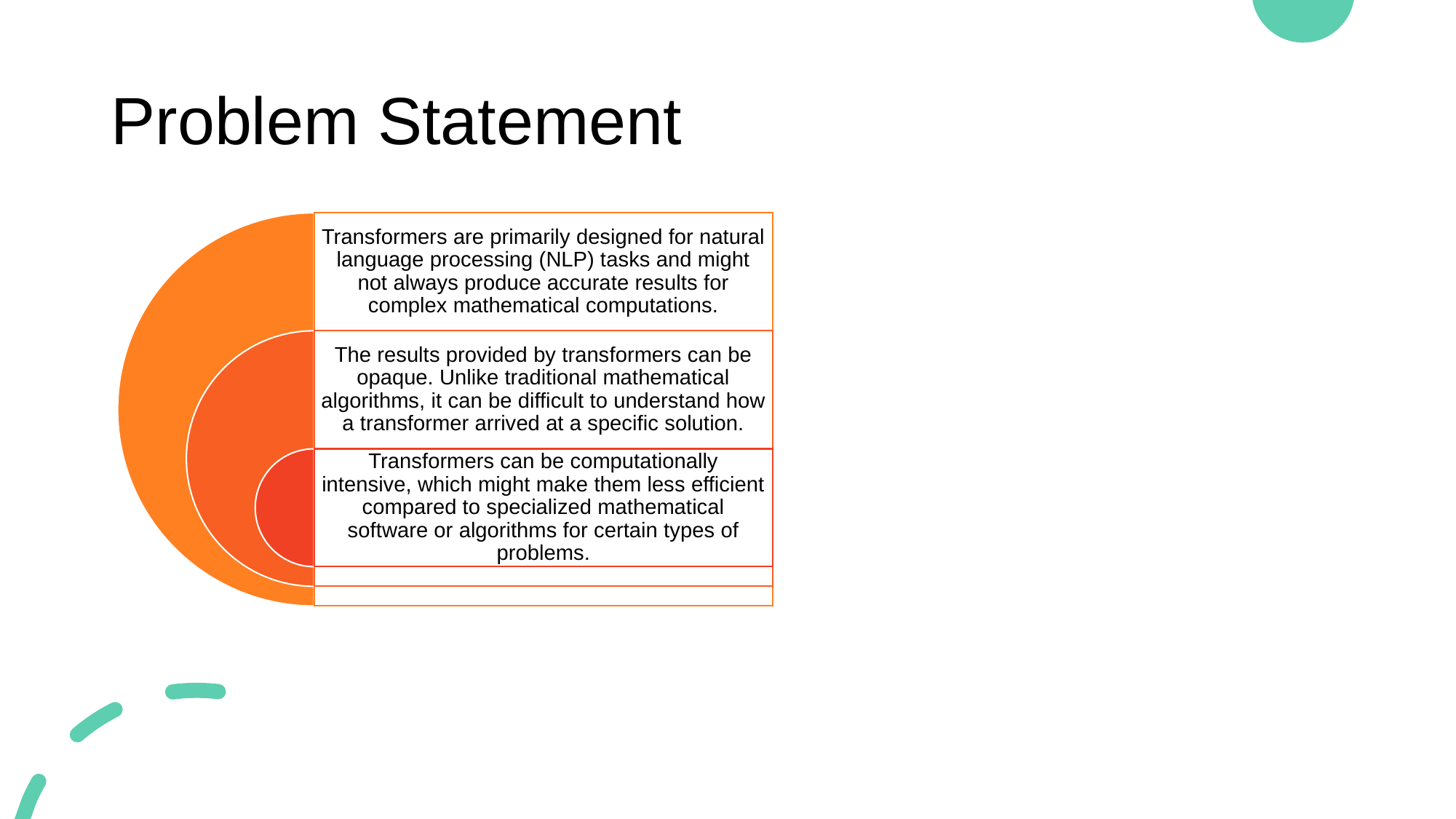

# Problem Statement

Transformers are primarily designed for natural language processing (NLP) tasks and might not always produce accurate results for complex mathematical computations.

The results provided by transformers can be opaque. Unlike traditional mathematical algorithms, it can be difficult to understand how a transformer arrived at a specific solution.

Transformers can be computationally intensive, which might make them less efficient compared to specialized mathematical software or algorithms for certain types of problems.